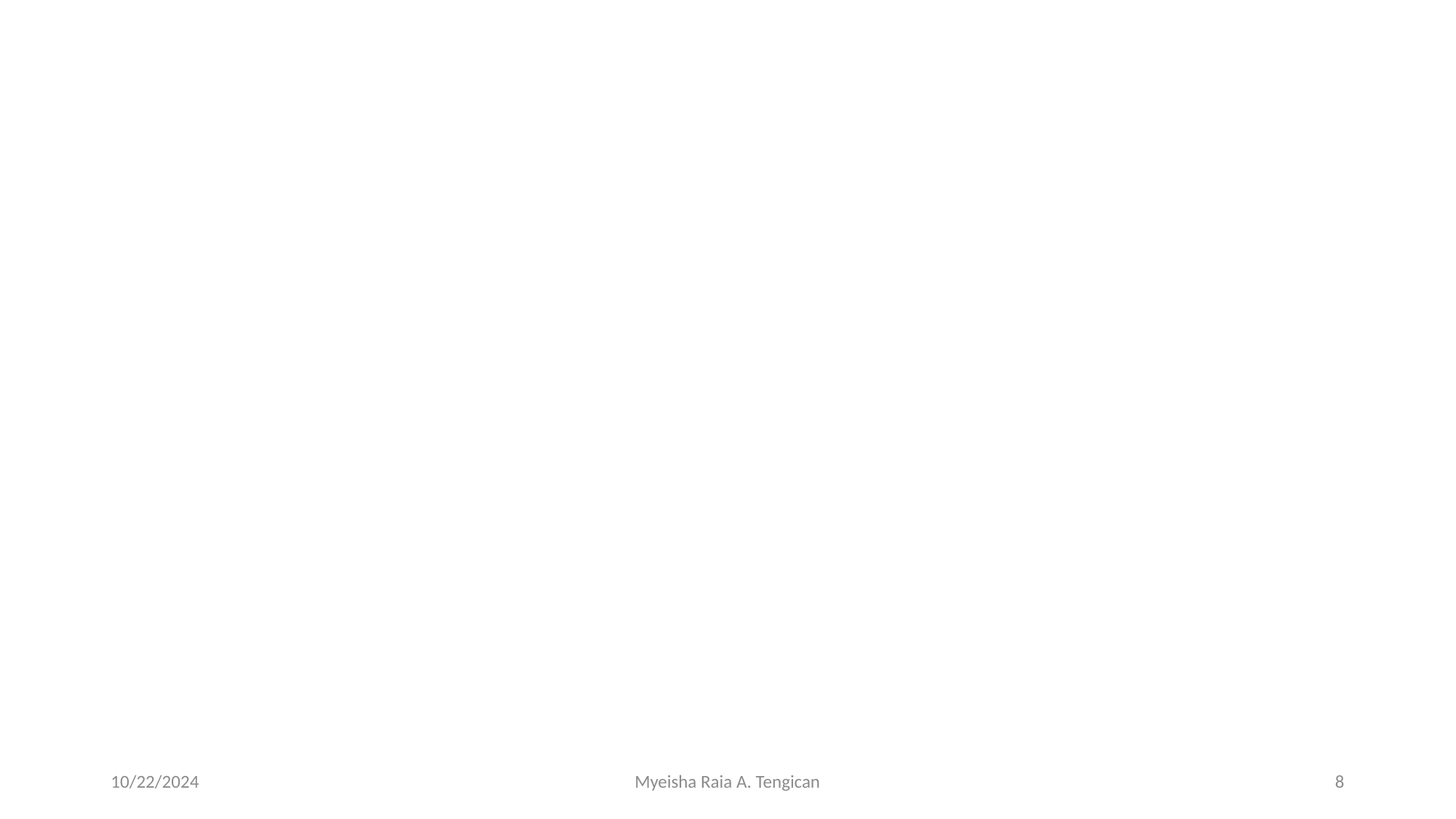

#

10/22/2024
Myeisha Raia A. Tengican
8